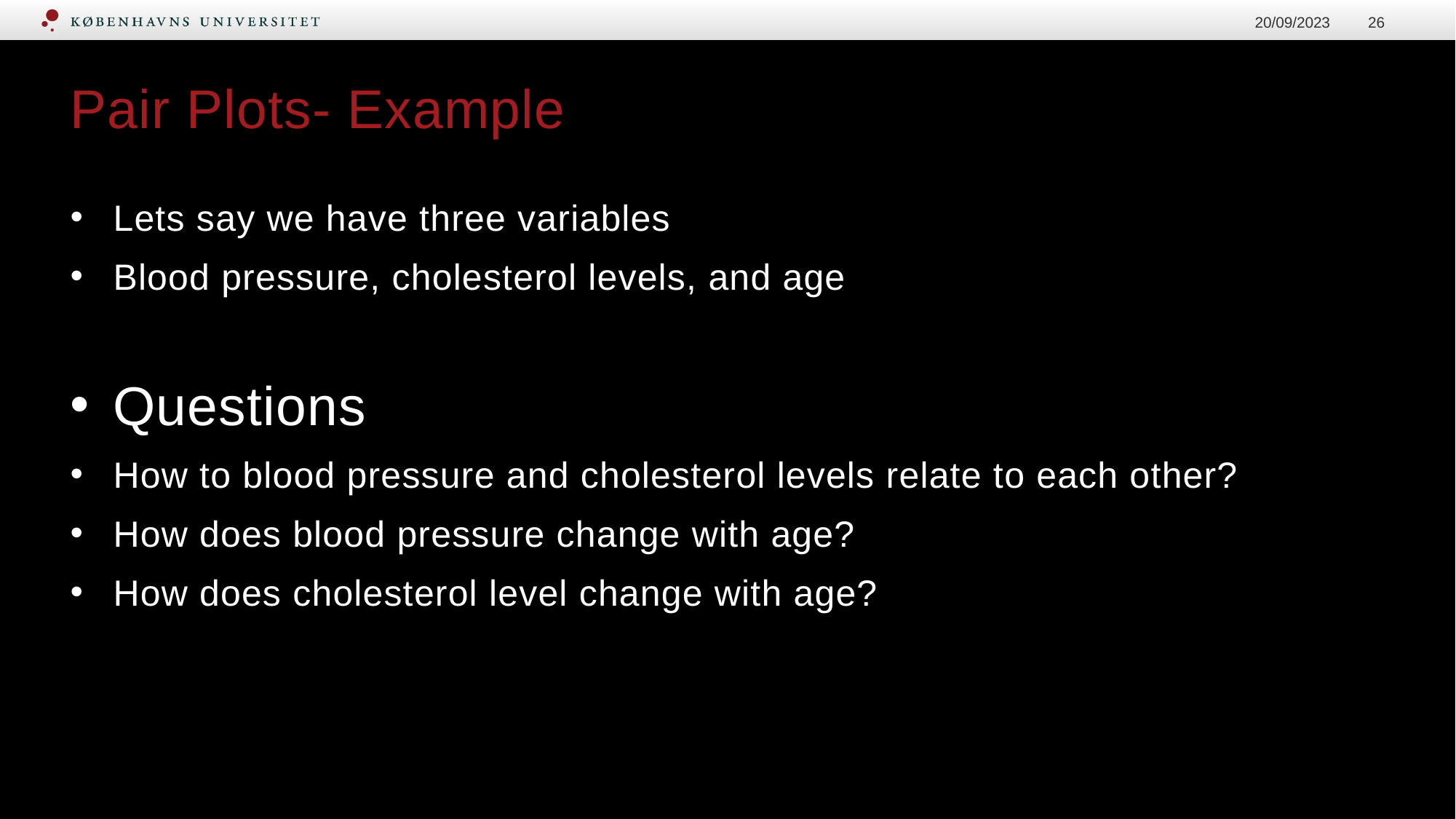

20/09/2023
26
# Pair Plots- Example
Lets say we have three variables
Blood pressure, cholesterol levels, and age

Questions
How to blood pressure and cholesterol levels relate to each other?
How does blood pressure change with age?
How does cholesterol level change with age?